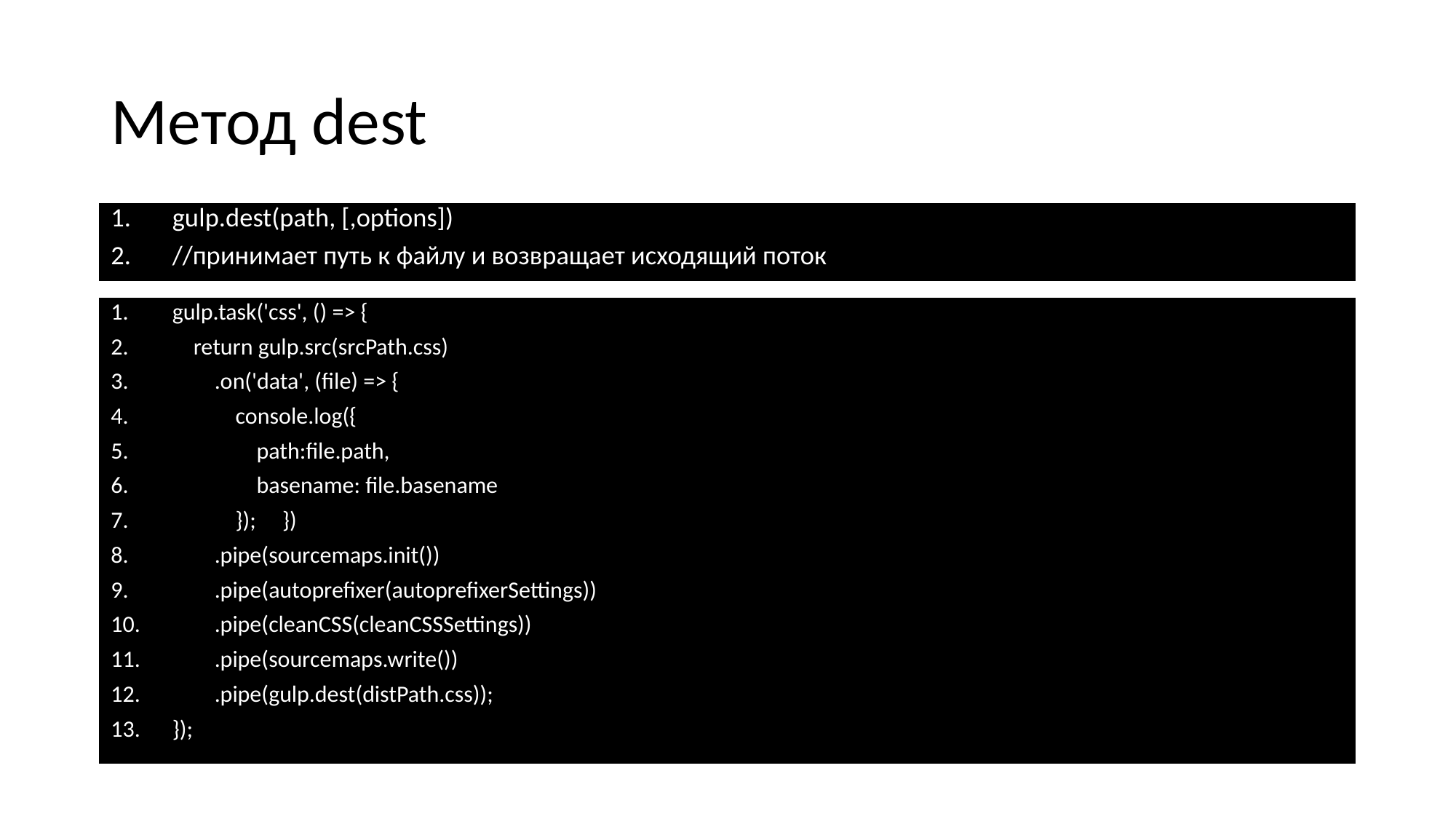

# Метод dest
gulp.dest(path, [,options])
//принимает путь к файлу и возвращает исходящий поток
gulp.task('css', () => {
    return gulp.src(srcPath.css)
        .on('data', (file) => {
            console.log({
                path:file.path,
                basename: file.basename
            });     })
        .pipe(sourcemaps.init())
        .pipe(autoprefixer(autoprefixerSettings))
        .pipe(cleanCSS(cleanCSSSettings))
        .pipe(sourcemaps.write())
        .pipe(gulp.dest(distPath.css));
});